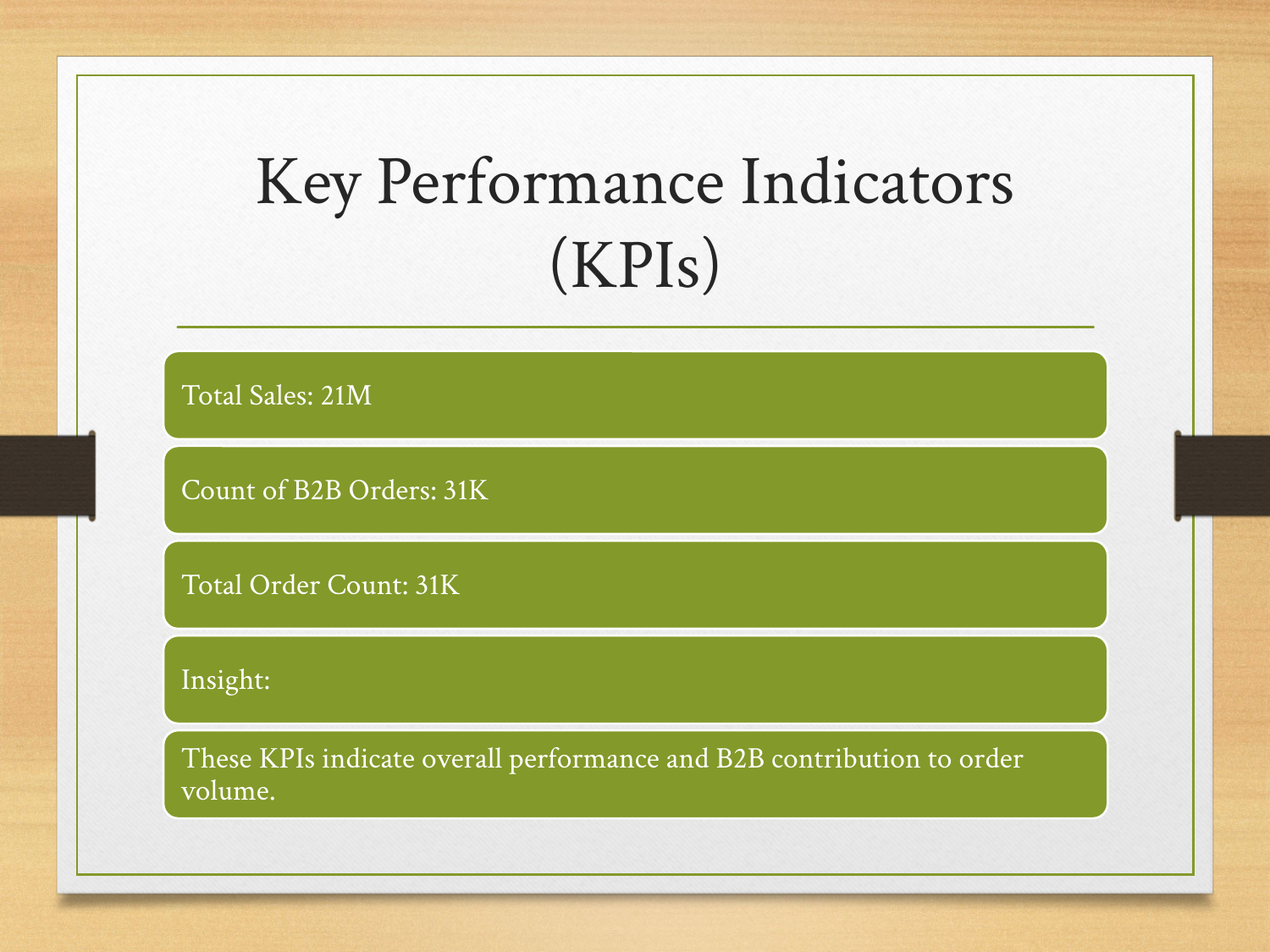

# Key Performance Indicators (KPIs)
Total Sales: 21M
Count of B2B Orders: 31K
Total Order Count: 31K
Insight:
These KPIs indicate overall performance and B2B contribution to order volume.